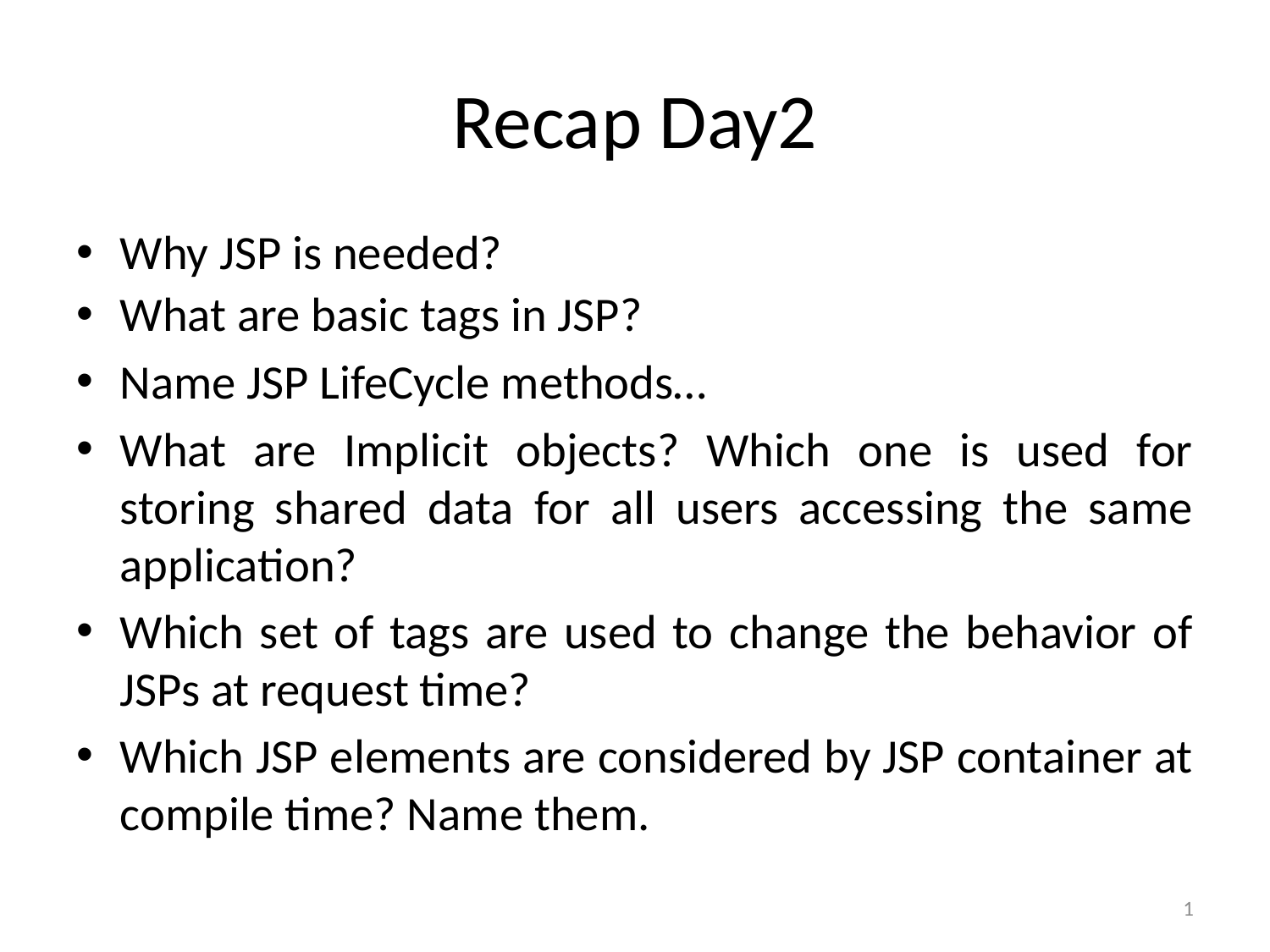

# Recap Day2
Why JSP is needed?
What are basic tags in JSP?
Name JSP LifeCycle methods…
What are Implicit objects? Which one is used for storing shared data for all users accessing the same application?
Which set of tags are used to change the behavior of JSPs at request time?
Which JSP elements are considered by JSP container at compile time? Name them.

1